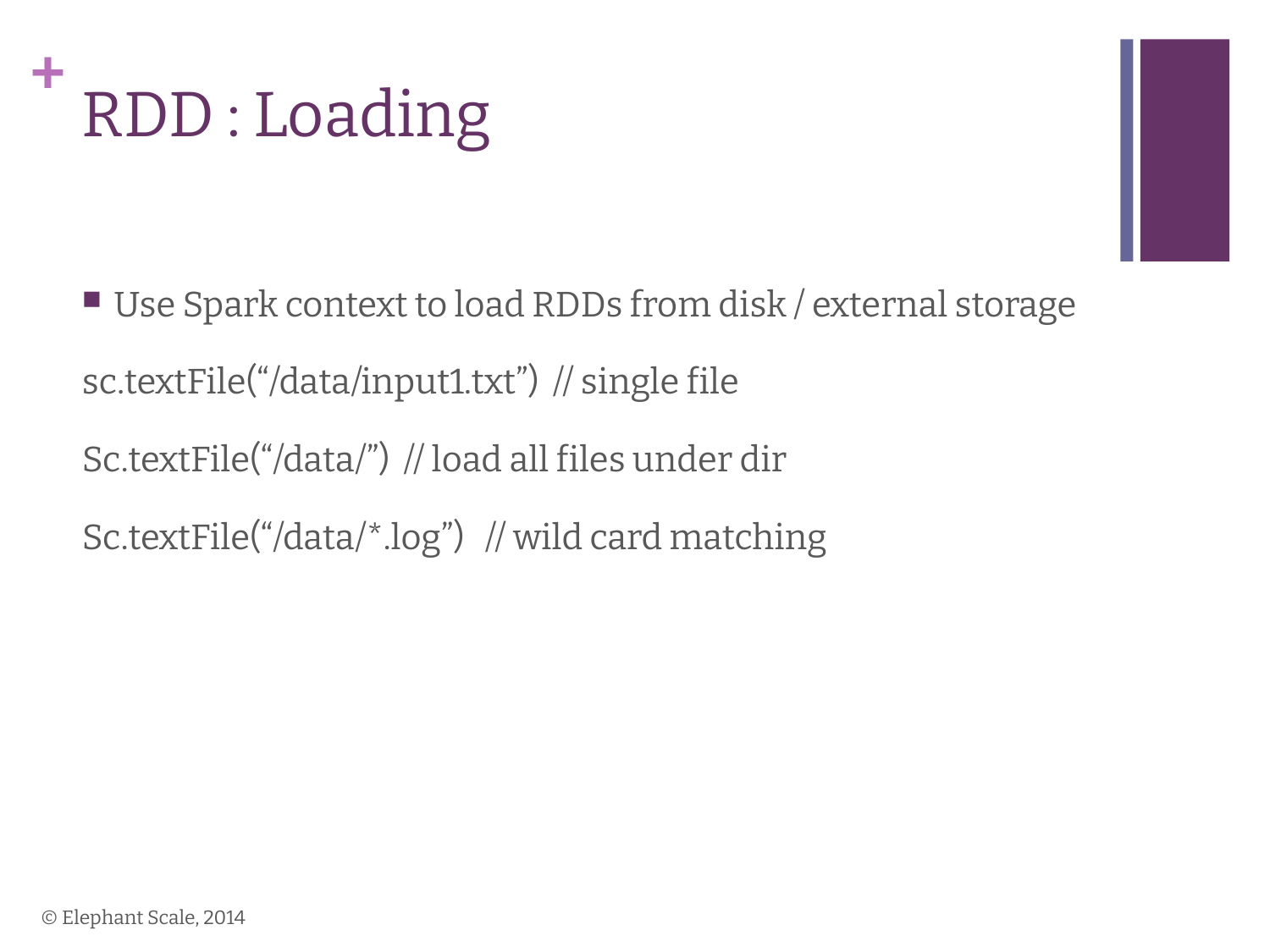

# RDD : Loading
Use Spark context to load RDDs from disk / external storage
sc.textFile(“/data/input1.txt”)  // single file
Sc.textFile(“/data/”)  // load all files under dir
Sc.textFile(“/data/*.log”)   // wild card matching
© Elephant Scale, 2014